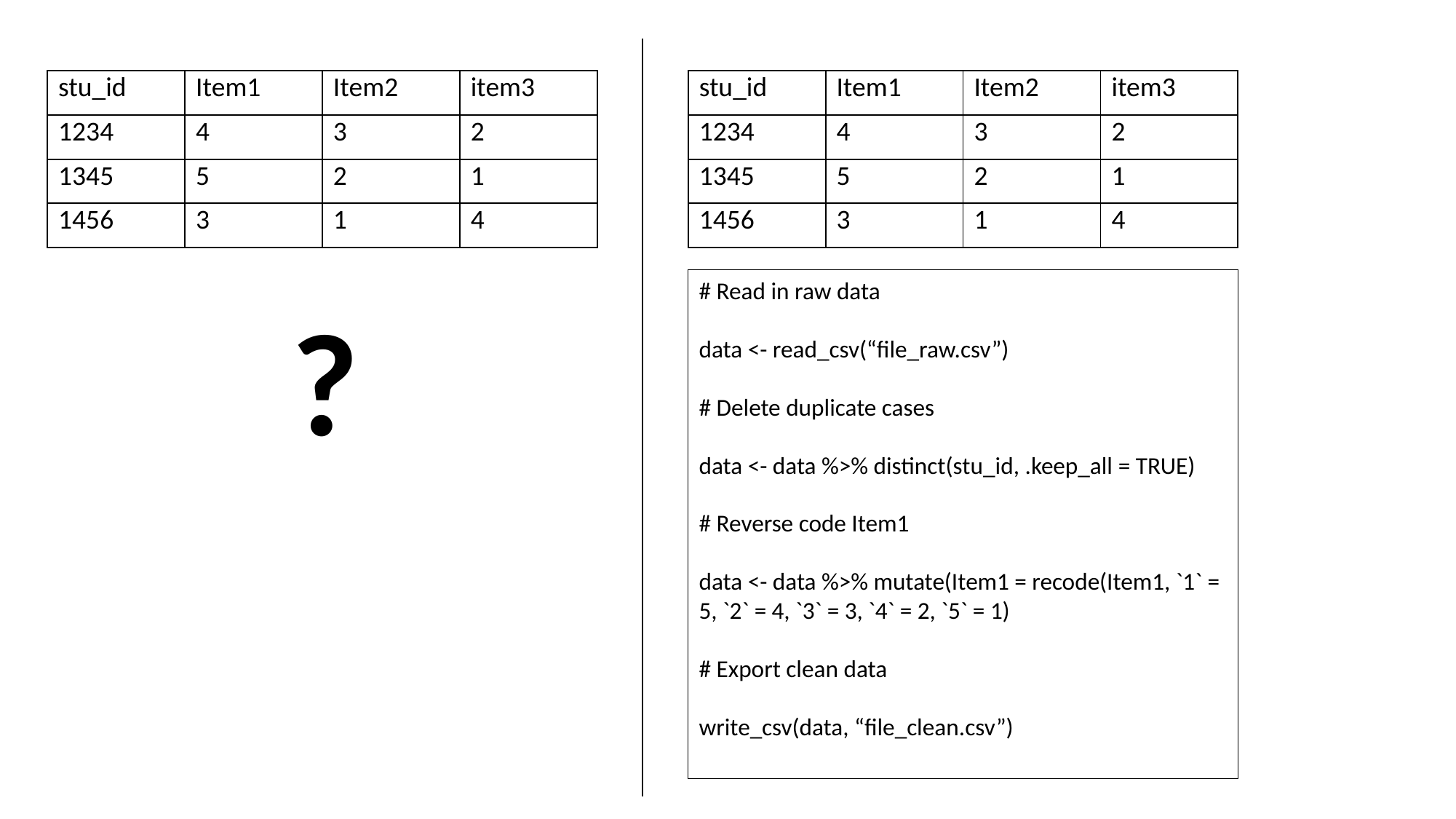

| stu\_id | Item1 | Item2 | item3 |
| --- | --- | --- | --- |
| 1234 | 4 | 3 | 2 |
| 1345 | 5 | 2 | 1 |
| 1456 | 3 | 1 | 4 |
| stu\_id | Item1 | Item2 | item3 |
| --- | --- | --- | --- |
| 1234 | 4 | 3 | 2 |
| 1345 | 5 | 2 | 1 |
| 1456 | 3 | 1 | 4 |
# Read in raw data

data <- read_csv(“file_raw.csv”)

# Delete duplicate cases

data <- data %>% distinct(stu_id, .keep_all = TRUE)

# Reverse code Item1

data <- data %>% mutate(Item1 = recode(Item1, `1` = 5, `2` = 4, `3` = 3, `4` = 2, `5` = 1)

# Export clean data

write_csv(data, “file_clean.csv”)

 ?